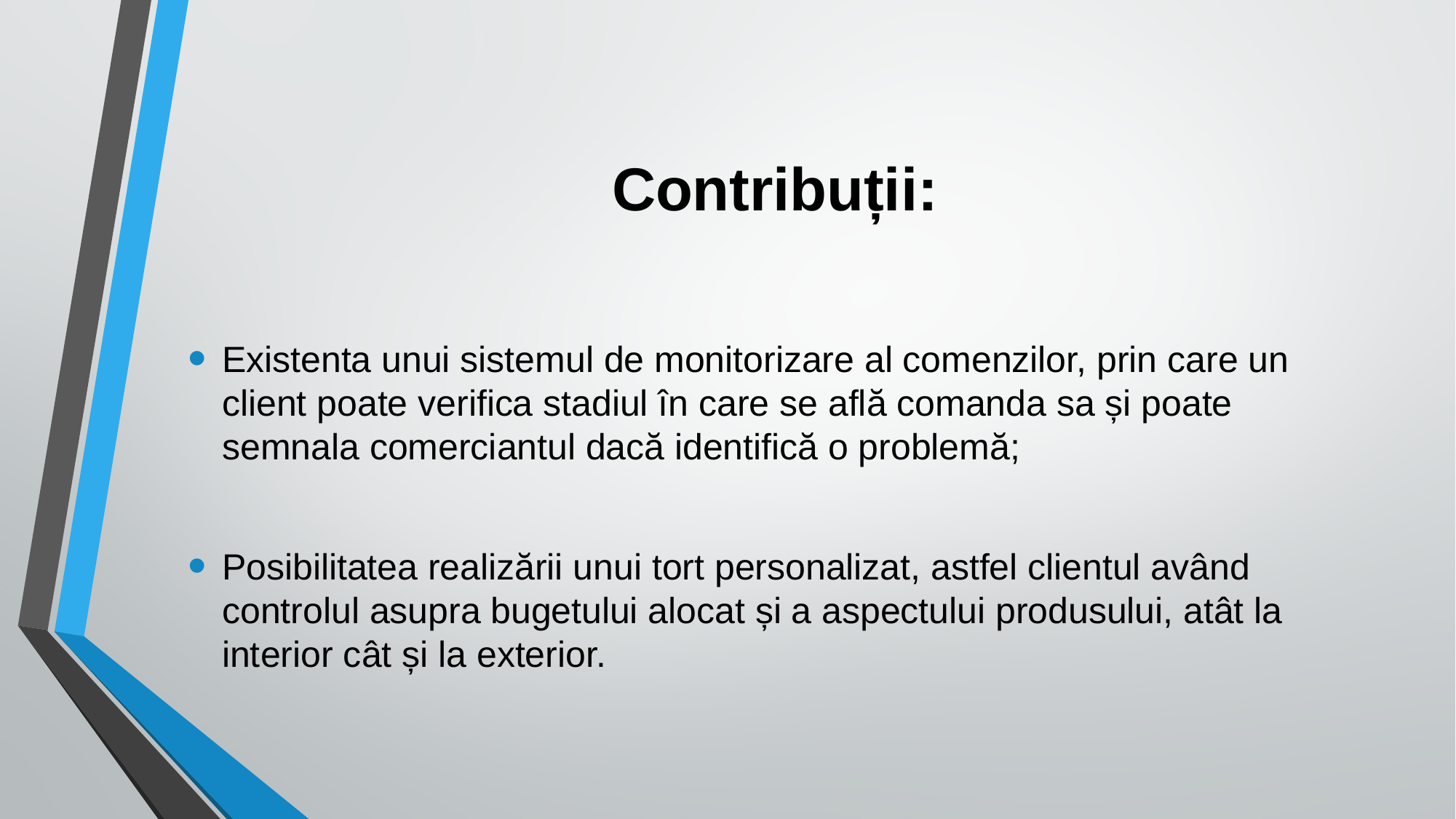

# Contribuții:
Existenta unui sistemul de monitorizare al comenzilor, prin care un client poate verifica stadiul în care se află comanda sa și poate semnala comerciantul dacă identifică o problemă;

Posibilitatea realizării unui tort personalizat, astfel clientul având controlul asupra bugetului alocat și a aspectului produsului, atât la interior cât și la exterior.